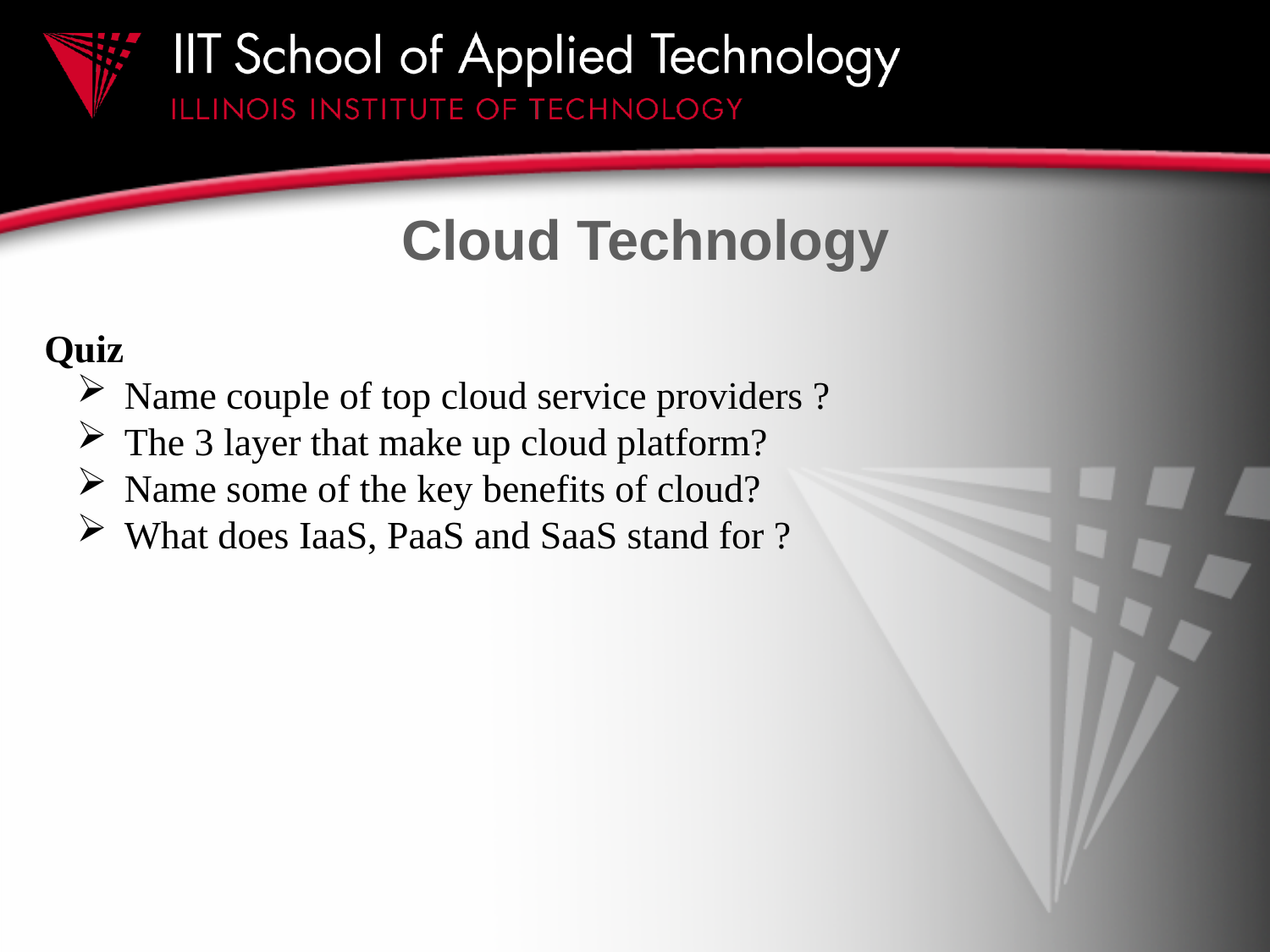

# Cloud Technology
Quiz
Name couple of top cloud service providers ?
The 3 layer that make up cloud platform?
Name some of the key benefits of cloud?
What does IaaS, PaaS and SaaS stand for ?